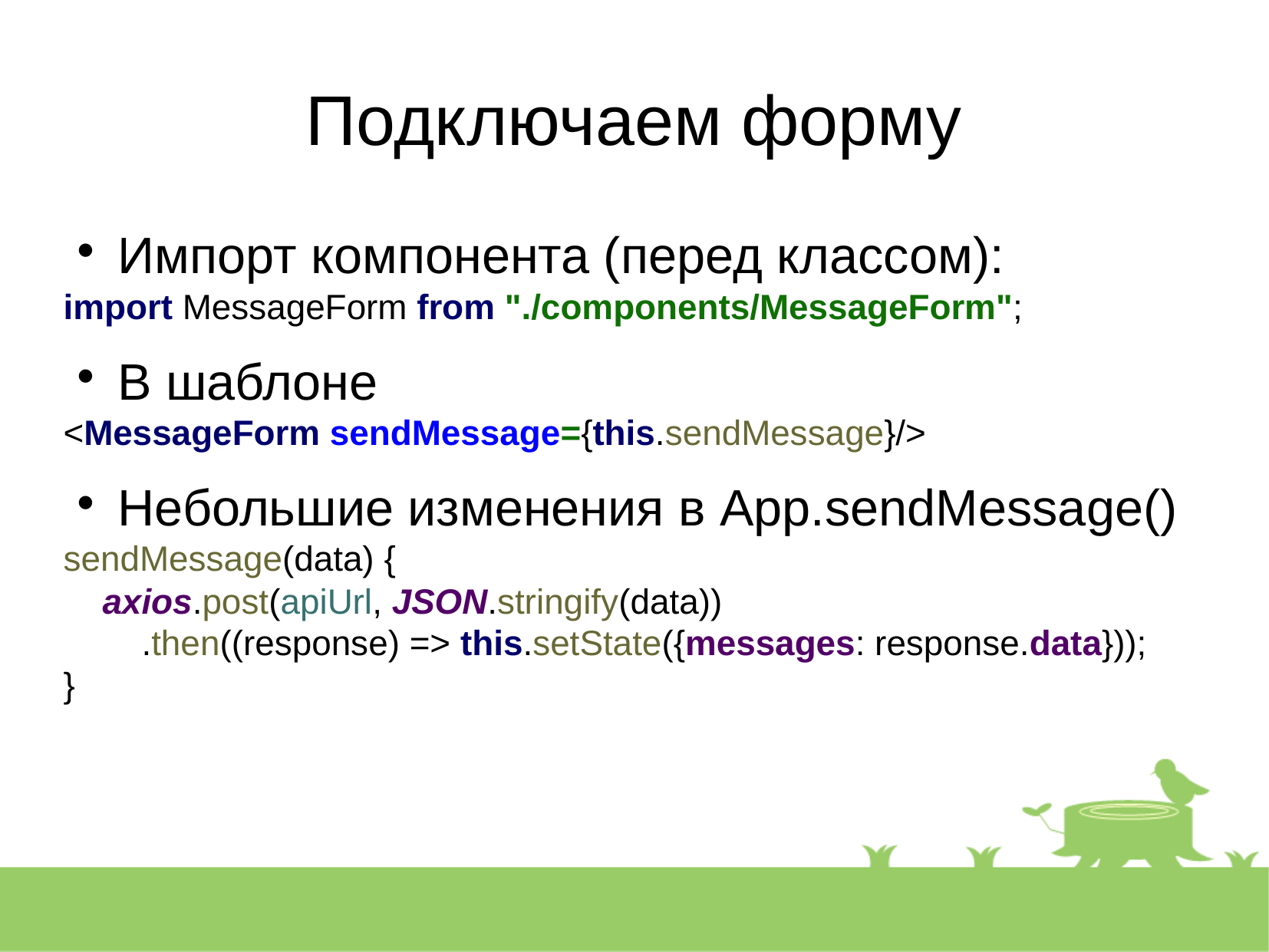

Подключаем форму
Импорт компонента (перед классом):
import MessageForm from "./components/MessageForm";
В шаблоне
<MessageForm sendMessage={this.sendMessage}/>
Небольшие изменения в App.sendMessage()
sendMessage(data) {
    axios.post(apiUrl, JSON.stringify(data))
        .then((response) => this.setState({messages: response.data}));
}